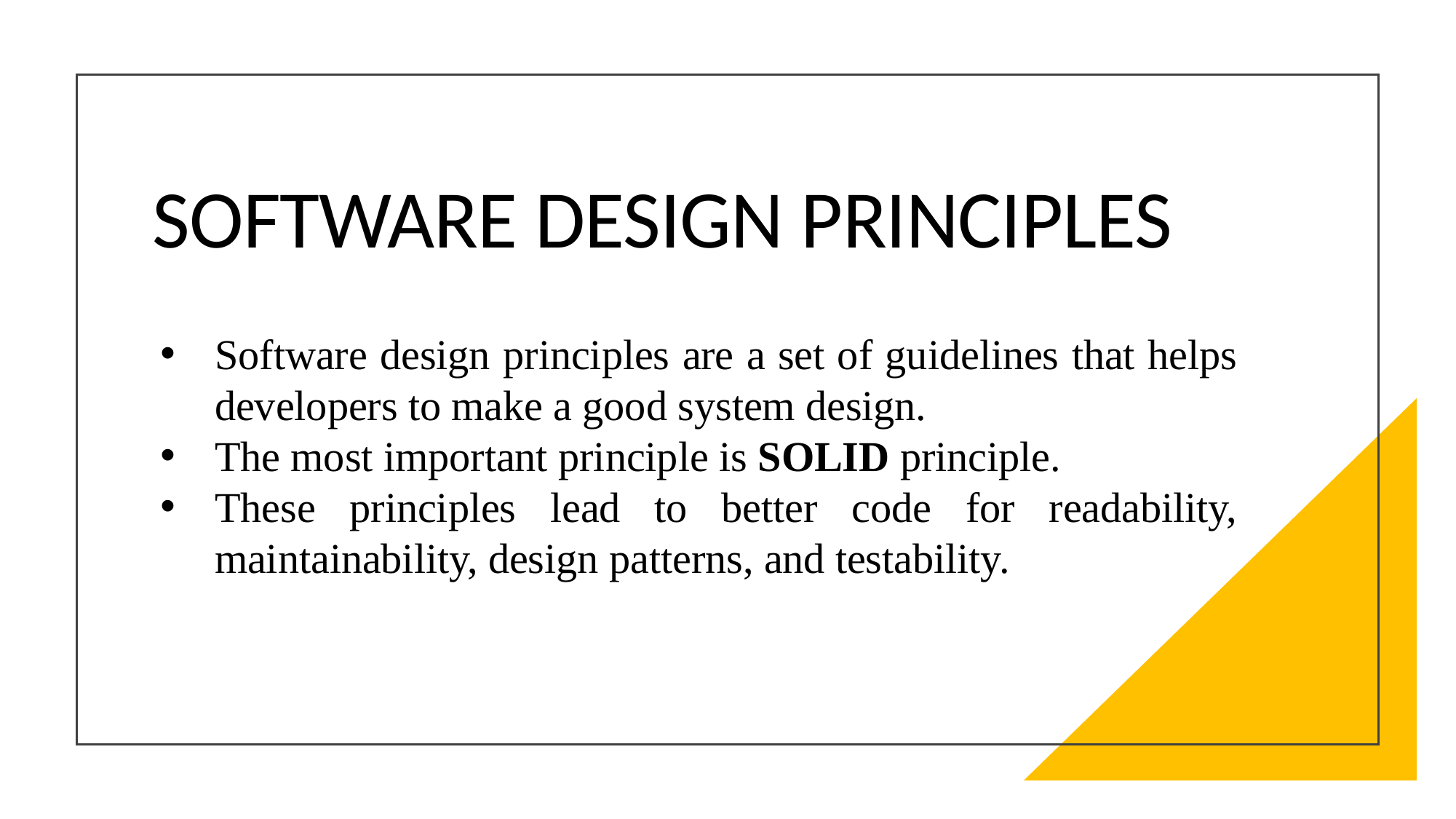

# SOFTWARE DESIGN PRINCIPLES
Software design principles are a set of guidelines that helps developers to make a good system design.
The most important principle is SOLID principle.
These principles lead to better code for readability, maintainability, design patterns, and testability.